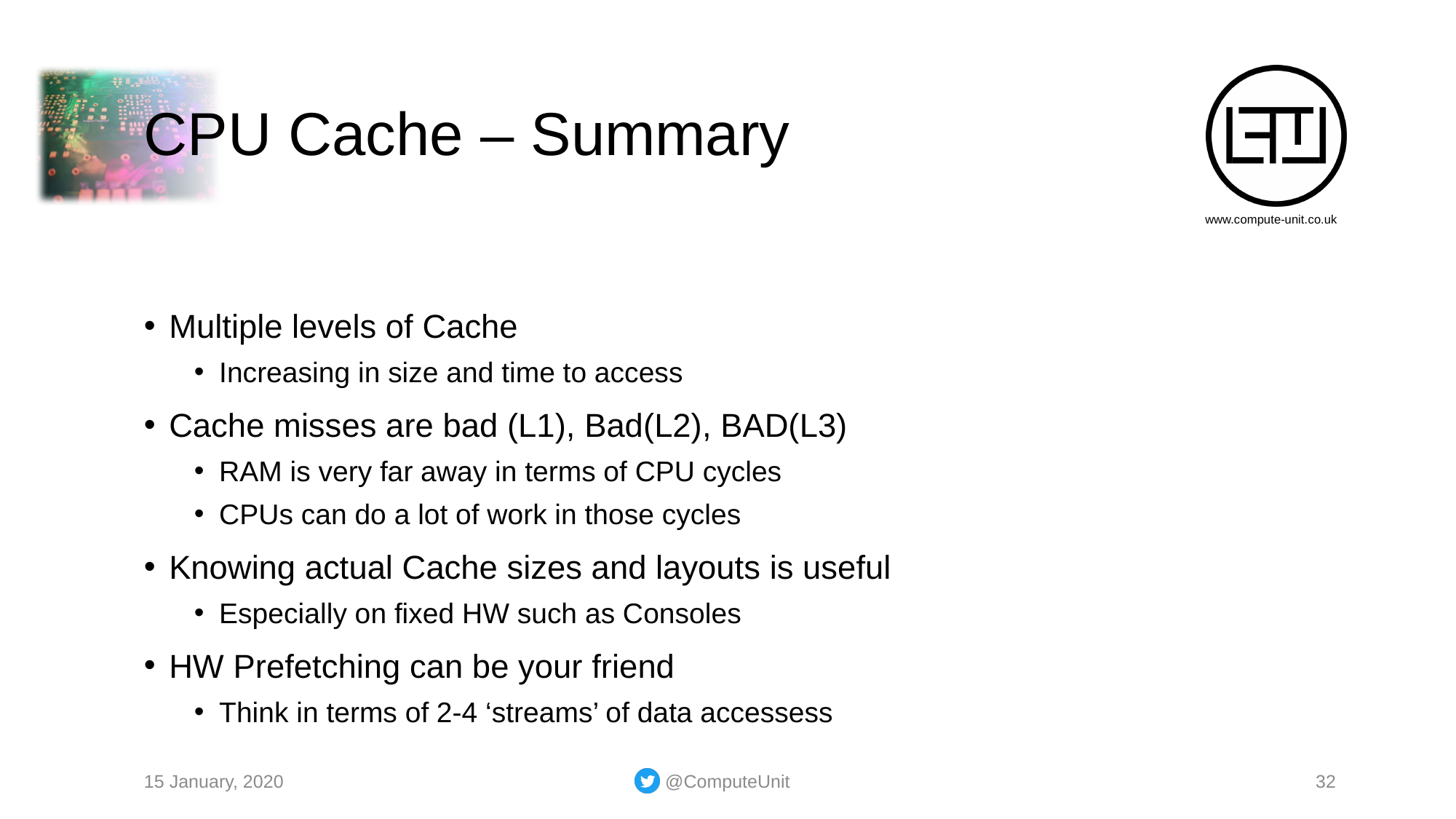

# CPU Cache – Summary
Multiple levels of Cache
Increasing in size and time to access
Cache misses are bad (L1), Bad(L2), BAD(L3)
RAM is very far away in terms of CPU cycles
CPUs can do a lot of work in those cycles
Knowing actual Cache sizes and layouts is useful
Especially on fixed HW such as Consoles
HW Prefetching can be your friend
Think in terms of 2-4 ‘streams’ of data accessess

15 January, 2020
@ComputeUnit
32